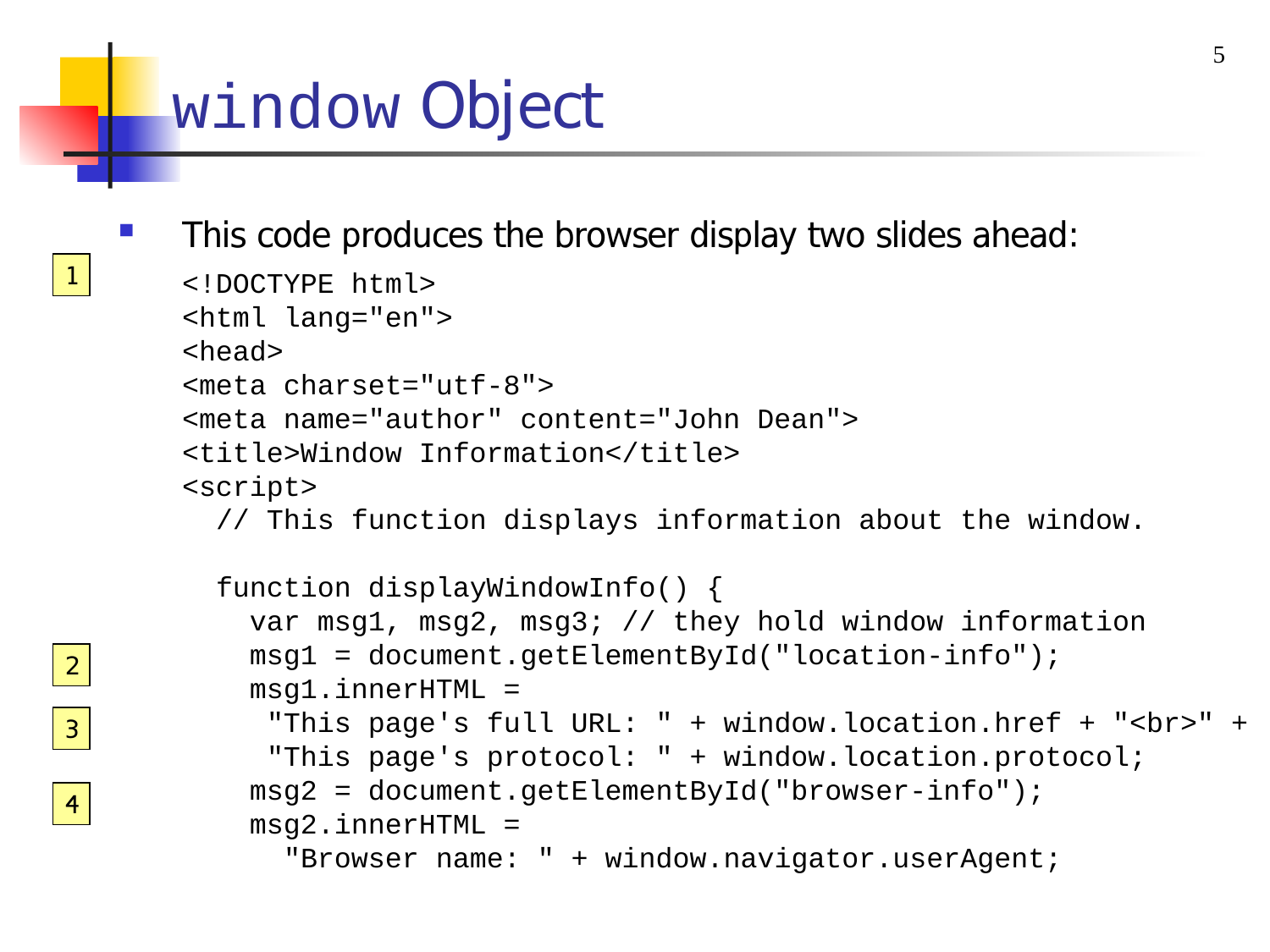

5
# window Object
This code produces the browser display two slides ahead:
<!DOCTYPE html>
<html lang="en">
<head>
<meta charset="utf-8">
<meta name="author" content="John Dean">
<title>Window Information</title>
<script>
  // This function displays information about the window.

  function displayWindowInfo() {
    var msg1, msg2, msg3; // they hold window information
    msg1 = document.getElementById("location-info");
    msg1.innerHTML =
     "This page's full URL: " + window.location.href + "<br>" +
     "This page's protocol: " + window.location.protocol;
    msg2 = document.getElementById("browser-info");
    msg2.innerHTML =
      "Browser name: " + window.navigator.userAgent;
1
2
3
4